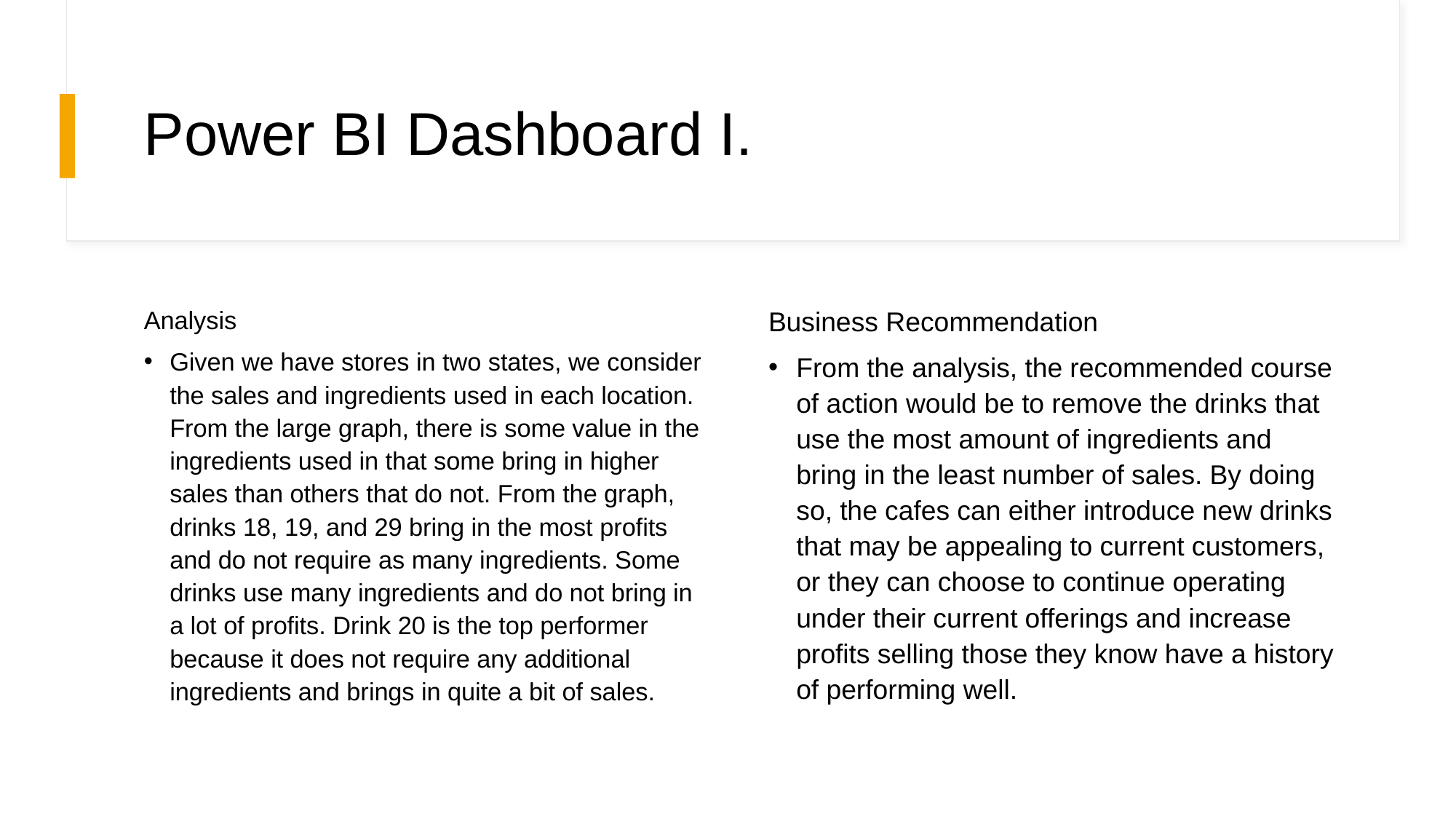

# Power BI Dashboard I.
Analysis
Given we have stores in two states, we consider the sales and ingredients used in each location. From the large graph, there is some value in the ingredients used in that some bring in higher sales than others that do not. From the graph, drinks 18, 19, and 29 bring in the most profits and do not require as many ingredients. Some drinks use many ingredients and do not bring in a lot of profits. Drink 20 is the top performer because it does not require any additional ingredients and brings in quite a bit of sales.
Business Recommendation
From the analysis, the recommended course of action would be to remove the drinks that use the most amount of ingredients and bring in the least number of sales. By doing so, the cafes can either introduce new drinks that may be appealing to current customers, or they can choose to continue operating under their current offerings and increase profits selling those they know have a history of performing well.